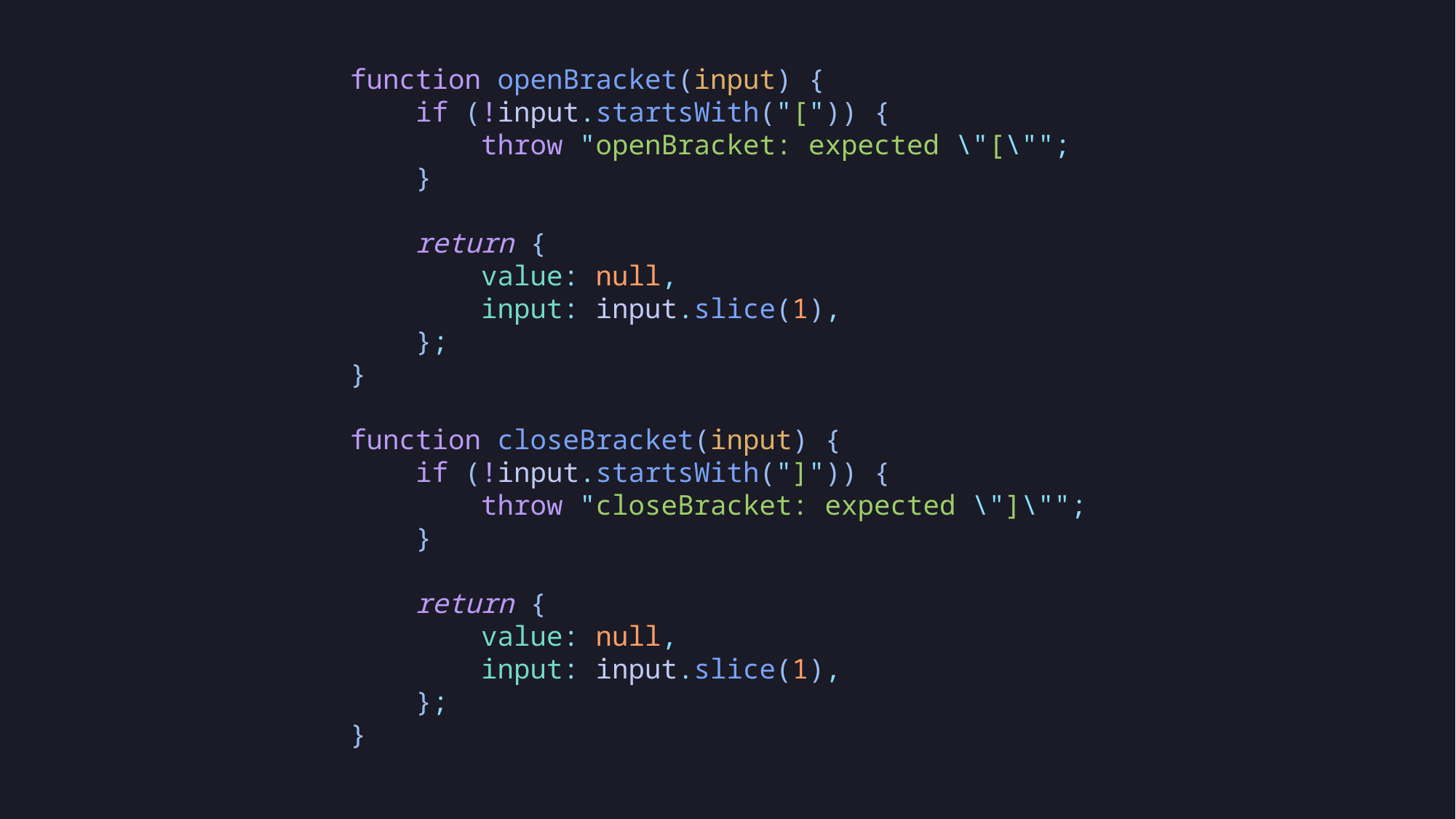

function openBracket(input) {
    if (!input.startsWith("[")) {
        throw "openBracket: expected \"[\"";
    }
    return {
        value: null,
        input: input.slice(1),
    };
}
function closeBracket(input) {
    if (!input.startsWith("]")) {
        throw "closeBracket: expected \"]\"";
    }
    return {
        value: null,
        input: input.slice(1),
    };
}